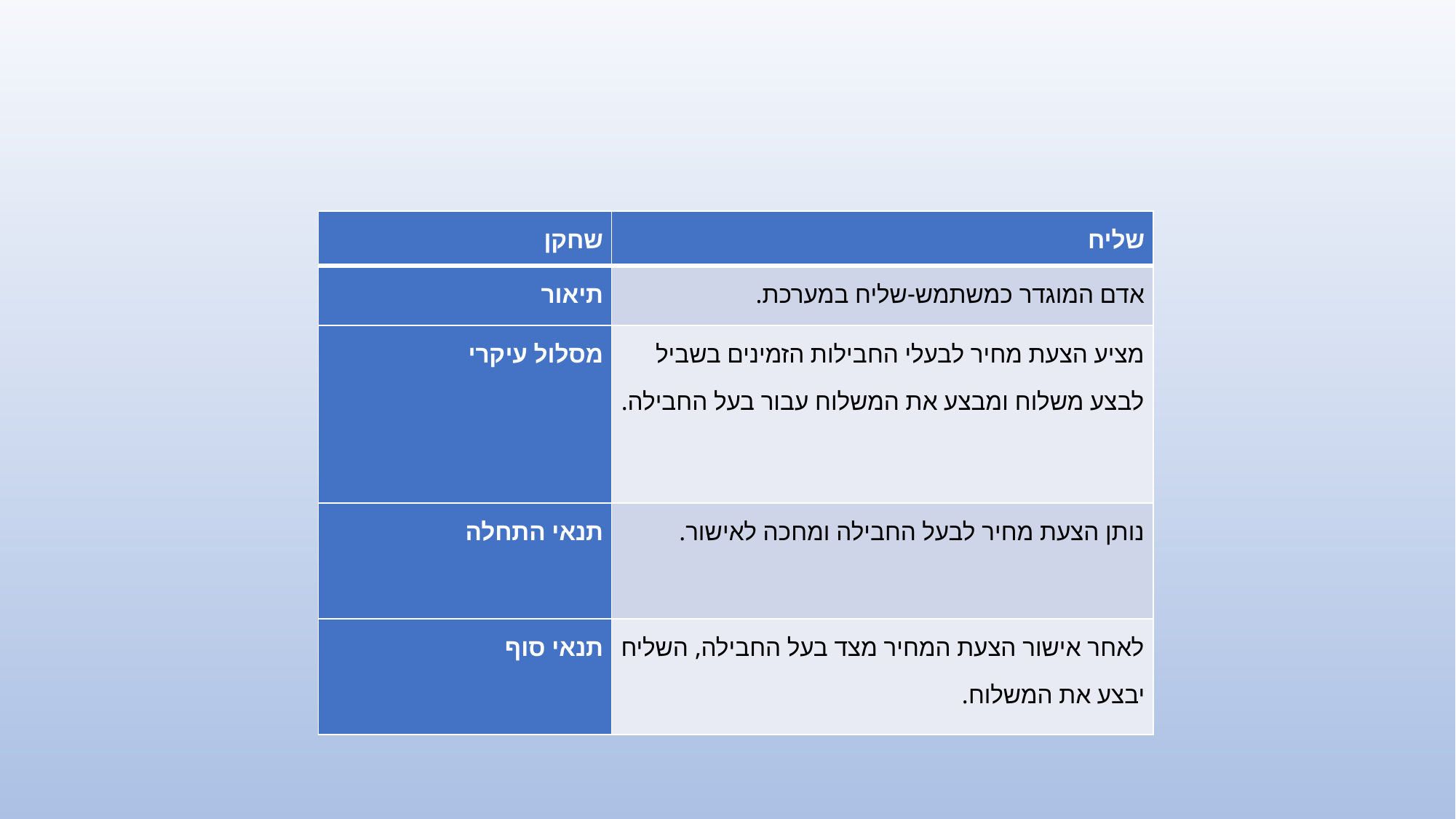

| שחקן | שליח |
| --- | --- |
| תיאור | אדם המוגדר כמשתמש-שליח במערכת. |
| מסלול עיקרי | מציע הצעת מחיר לבעלי החבילות הזמינים בשביל לבצע משלוח ומבצע את המשלוח עבור בעל החבילה. |
| תנאי התחלה | נותן הצעת מחיר לבעל החבילה ומחכה לאישור. |
| תנאי סוף | לאחר אישור הצעת המחיר מצד בעל החבילה, השליח יבצע את המשלוח. |